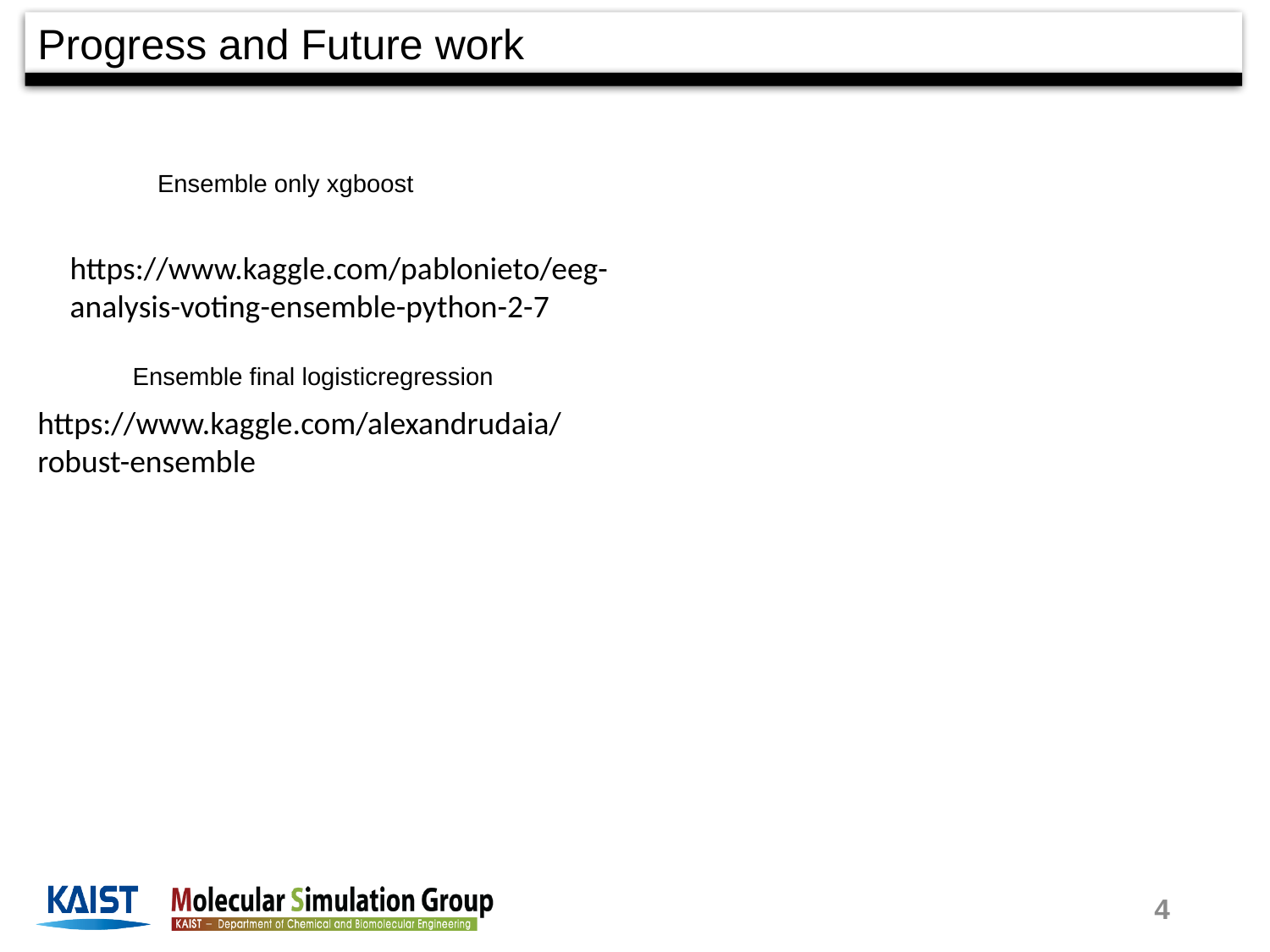

Progress and Future work

Ensemble only xgboost
https://www.kaggle.com/pablonieto/eeg-analysis-voting-ensemble-python-2-7
Ensemble final logisticregression
https://www.kaggle.com/alexandrudaia/robust-ensemble
4